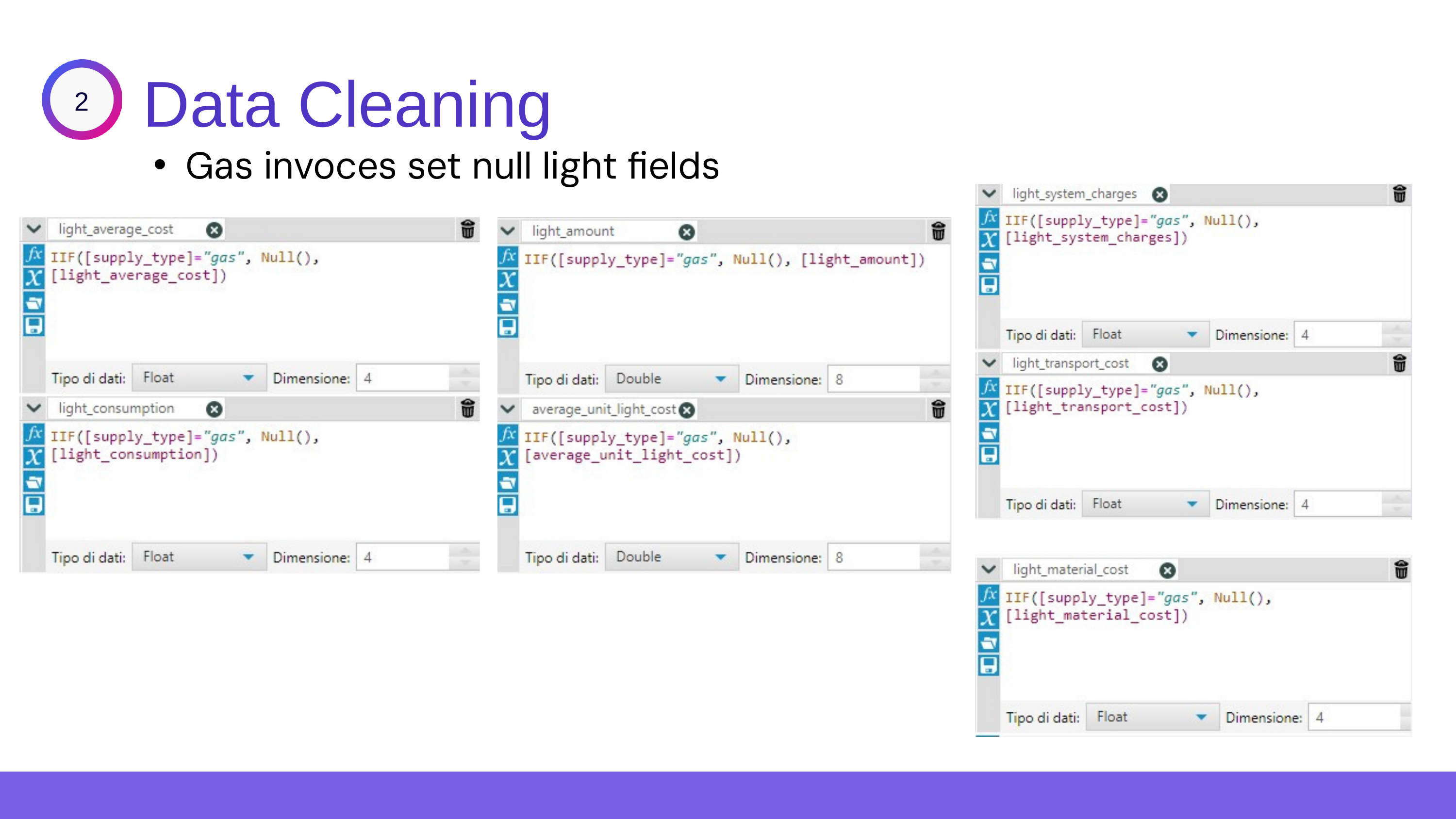

Data Cleaning

2
Gas invoces set null light fields